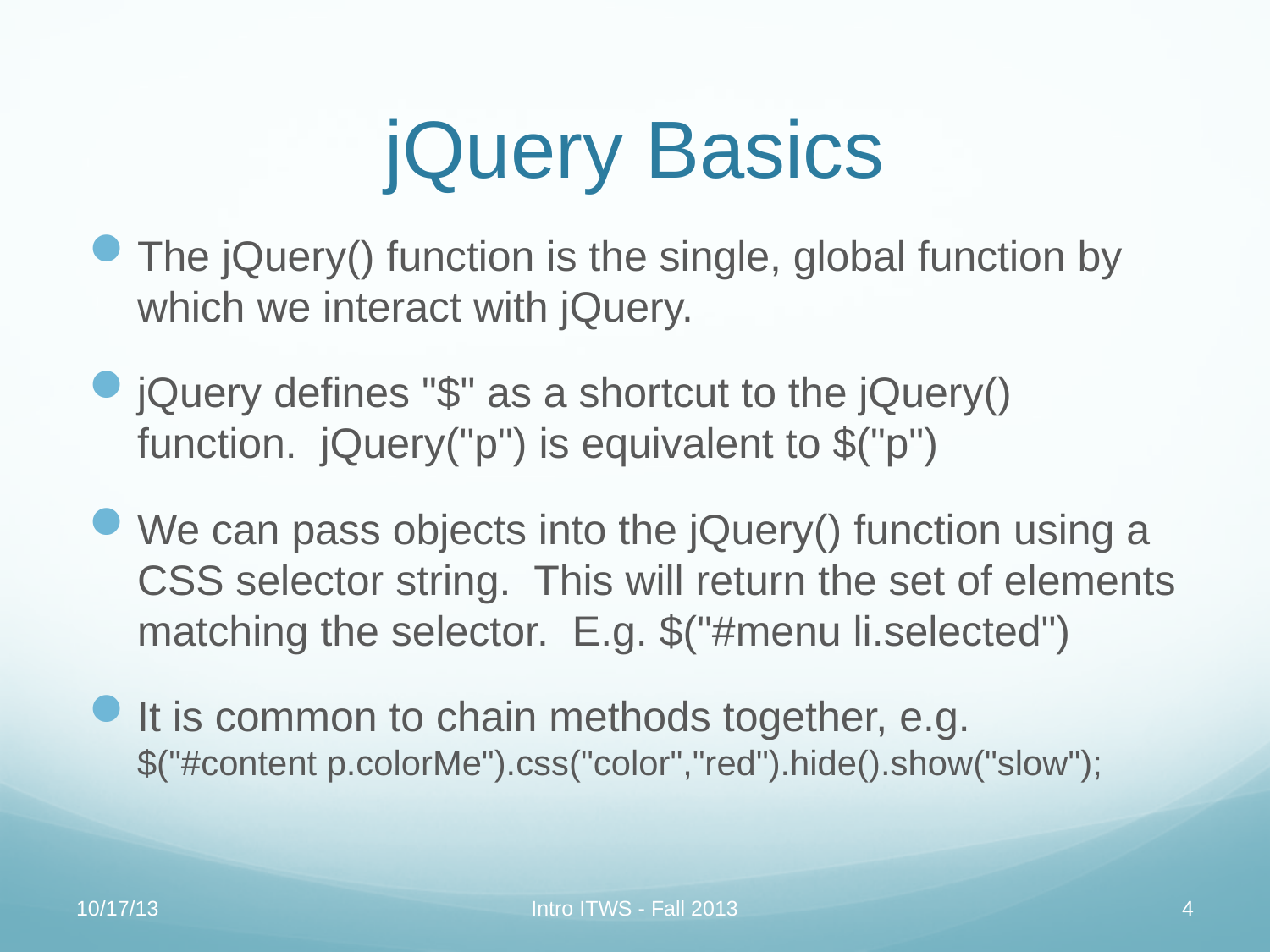

# jQuery Basics
The jQuery() function is the single, global function by which we interact with jQuery.
jQuery defines "$" as a shortcut to the jQuery() function.  jQuery("p") is equivalent to $("p")
We can pass objects into the jQuery() function using a CSS selector string.  This will return the set of elements matching the selector.  E.g. $("#menu li.selected")
It is common to chain methods together, e.g.
$("#content p.colorMe").css("color","red").hide().show("slow");
10/17/13
Intro ITWS - Fall 2013
4